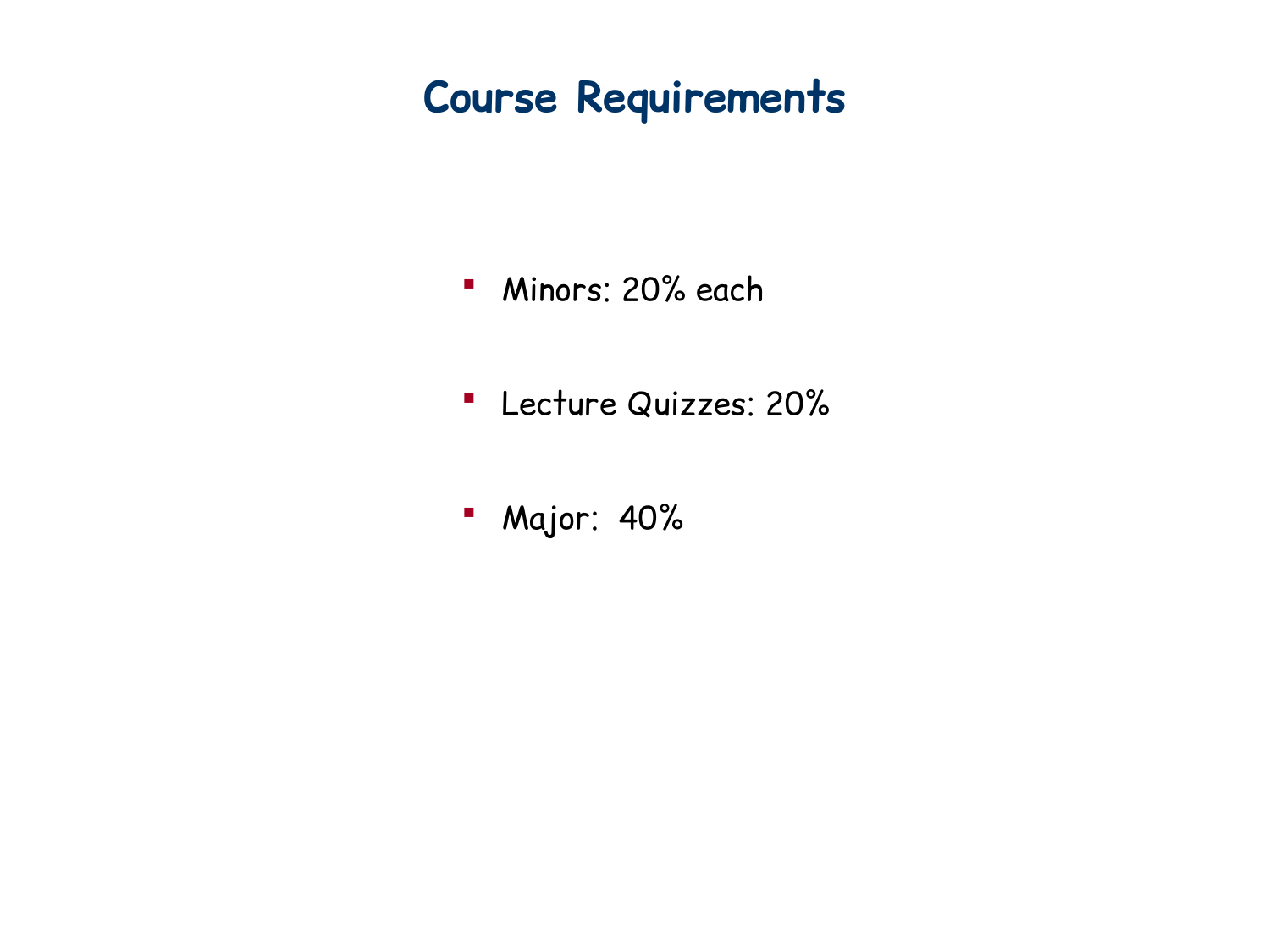

Course Requirements
 Minors: 20% each

 Lecture Quizzes: 20%

 Major:  40%